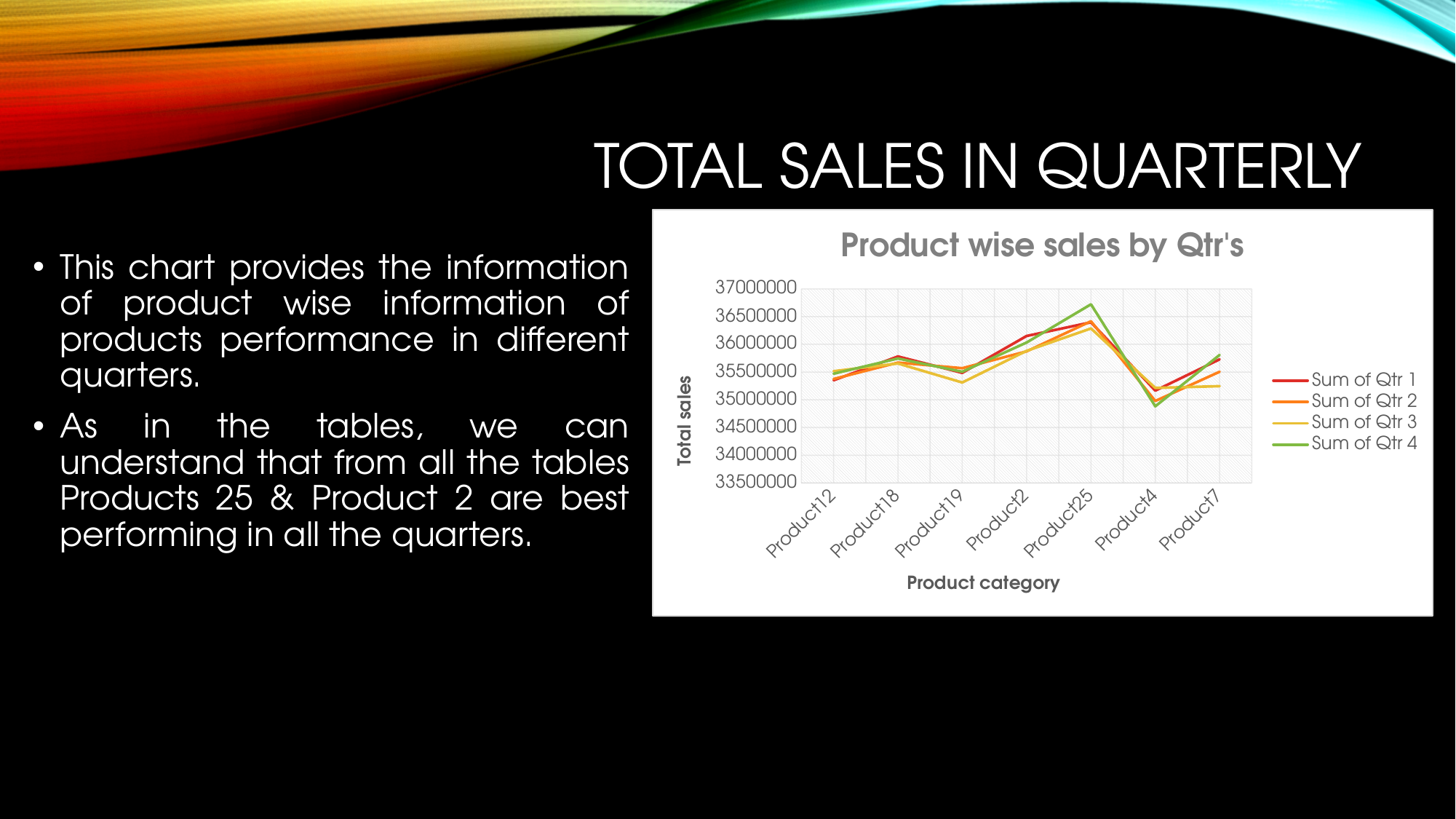

# Total Sales in Quarterly

### Chart: Product wise sales by Qtr's

| Category | Sum of Qtr 1 | Sum of Qtr 2 | Sum of Qtr 3 | Sum of Qtr 4 |
|---|---|---|---|---|
| Product12 | 35350964.0 | 35375607.0 | 35515138.0 | 35469636.0 |
| Product18 | 35781378.0 | 35671059.0 | 35654229.0 | 35743872.0 |
| Product19 | 35485071.0 | 35569439.0 | 35312096.0 | 35505139.0 |
| Product2 | 36150912.0 | 35873154.0 | 35882969.0 | 36032941.0 |
| Product25 | 36396716.0 | 36416925.0 | 36286587.0 | 36722539.0 |
| Product4 | 35165148.0 | 34977736.0 | 35213492.0 | 34881880.0 |
| Product7 | 35729852.0 | 35505145.0 | 35245281.0 | 35808595.0 |
This chart provides the information of product wise information of products performance in different quarters.
As in the tables, we can understand that from all the tables Products 25 & Product 2 are best performing in all the quarters.